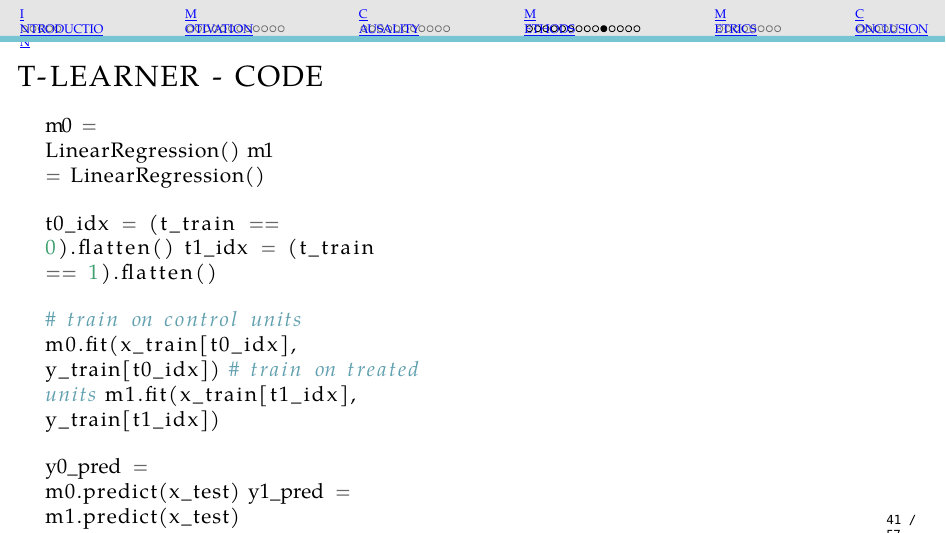

Introduction
Motivation
Causality
Methods
Metrics
Conclusion

T-Learner - Code
m0 = LinearRegression() m1 = LinearRegression()

t0_idx = (t_train == 0).flatten() t1_idx = (t_train == 1).flatten()

# train on control units m0.fit(x_train[t0_idx], y_train[t0_idx]) # train on treated units m1.fit(x_train[t1_idx], y_train[t1_idx])

y0_pred = m0.predict(x_test) y1_pred = m1.predict(x_test)

effect_pred = y1_pred - y0_pred
41 / 57